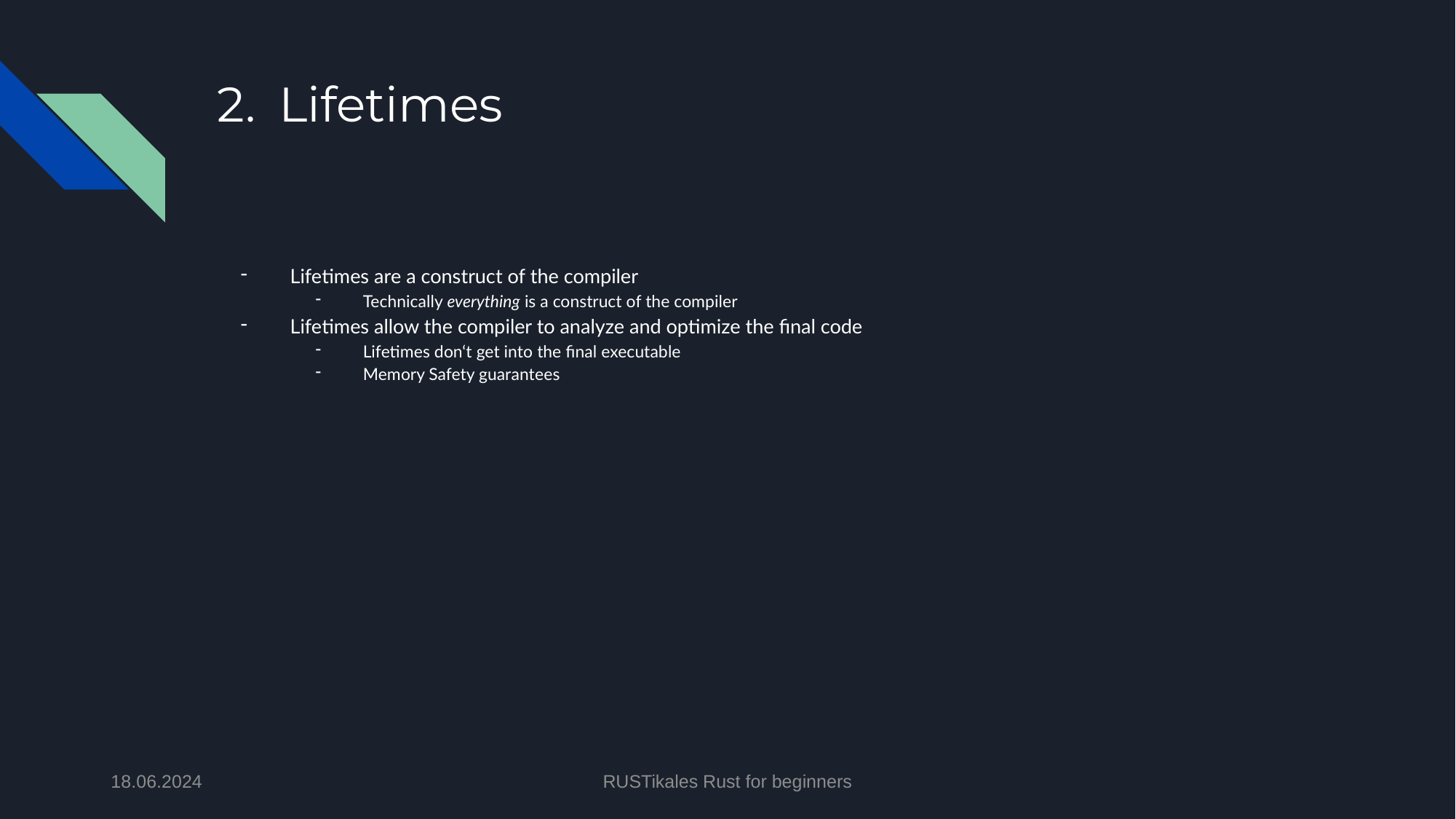

# Lifetimes
Lifetimes are a construct of the compiler
Technically everything is a construct of the compiler
Lifetimes allow the compiler to analyze and optimize the final code
Lifetimes don‘t get into the final executable
Memory Safety guarantees
18.06.2024
RUSTikales Rust for beginners